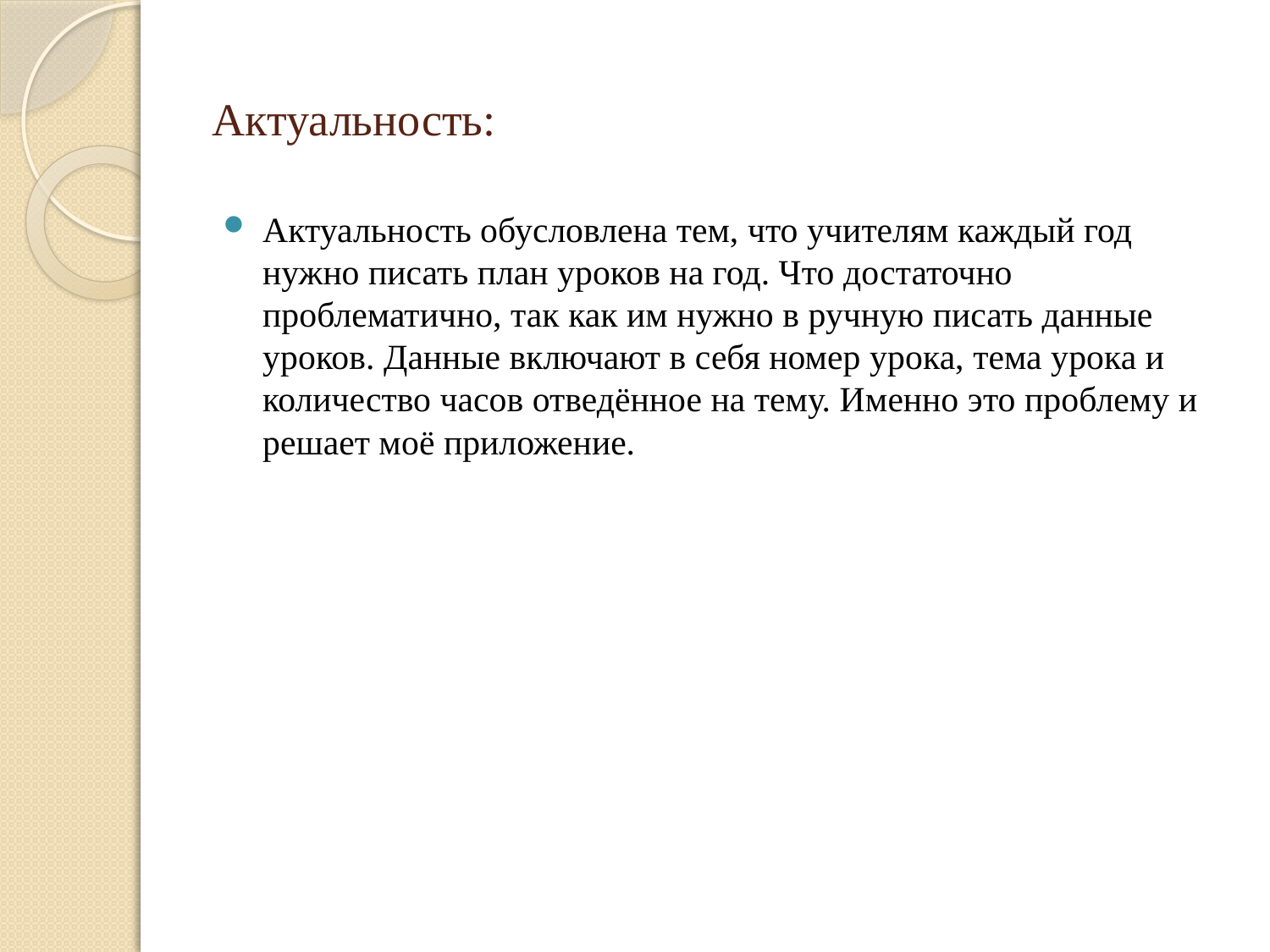

# Актуальность:
Актуальность обусловлена тем, что учителям каждый год нужно писать план уроков на год. Что достаточно проблематично, так как им нужно в ручную писать данные уроков. Данные включают в себя номер урока, тема урока и количество часов отведённое на тему. Именно это проблему и решает моё приложение.